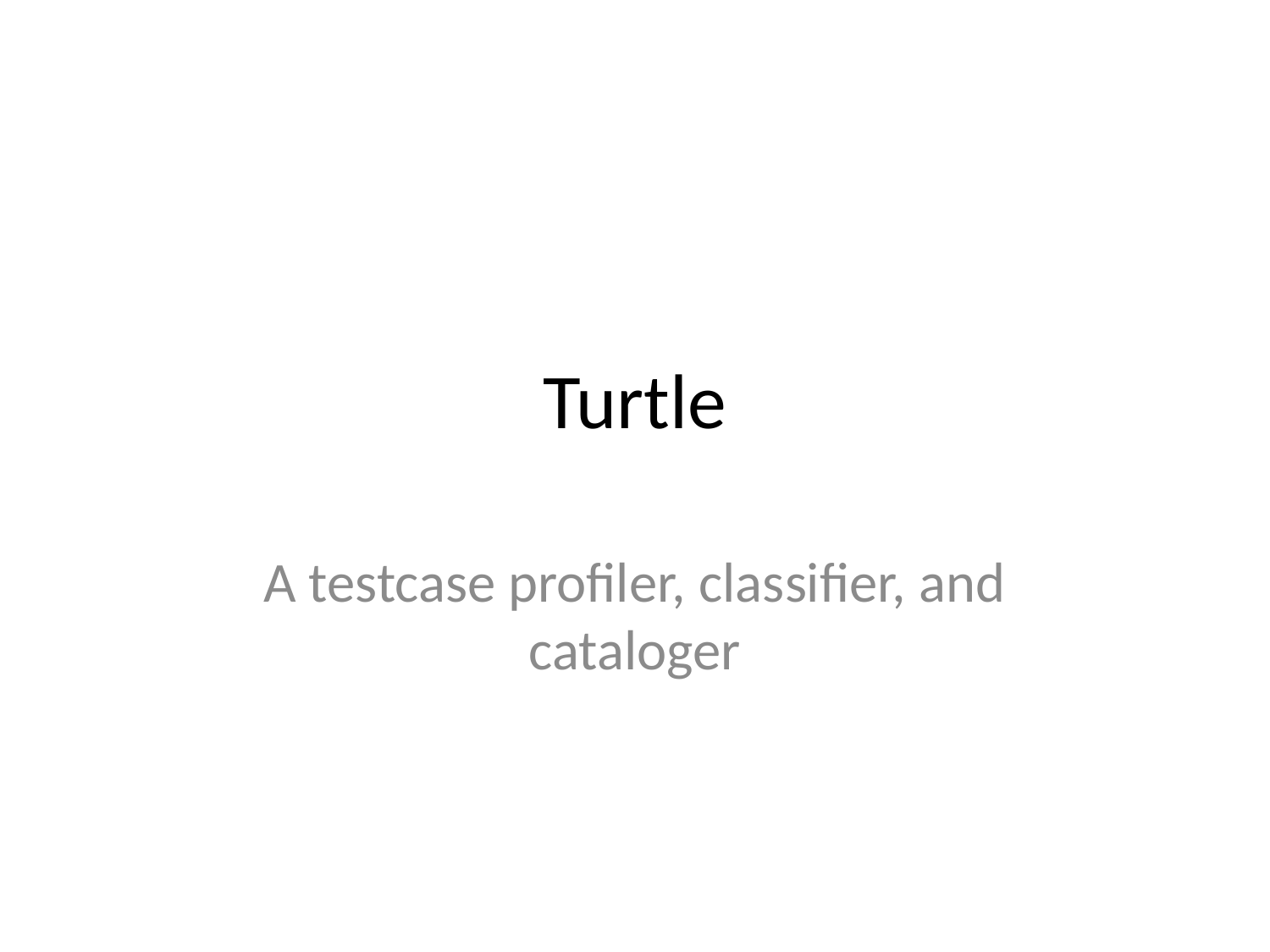

# Turtle
A testcase profiler, classifier, and cataloger